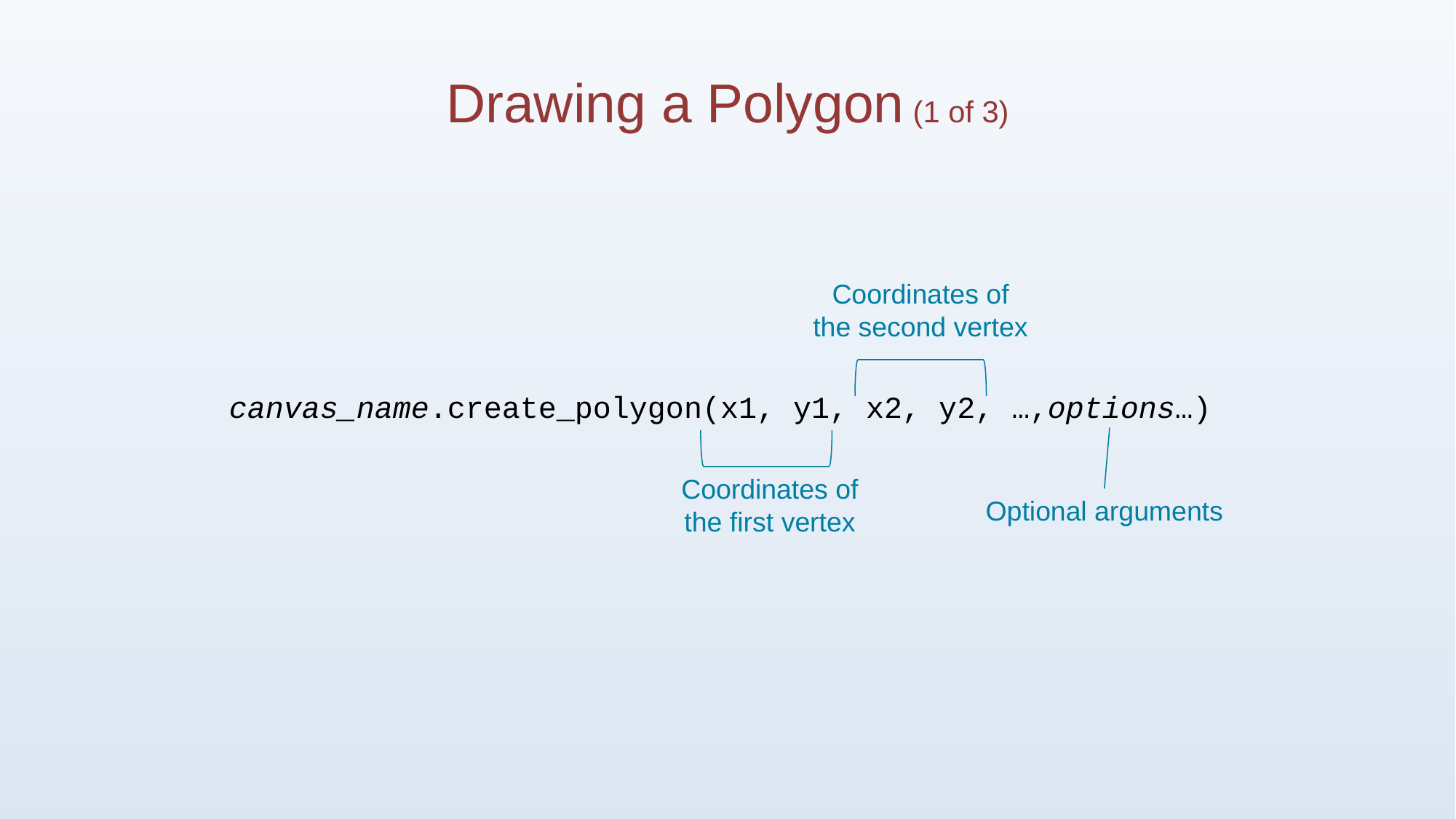

# Drawing a Polygon (1 of 3)
Coordinates of
the second vertex

canvas_name.create_polygon(x1, y1, x2, y2, …,options…)

Coordinates of
the first vertex
Optional arguments